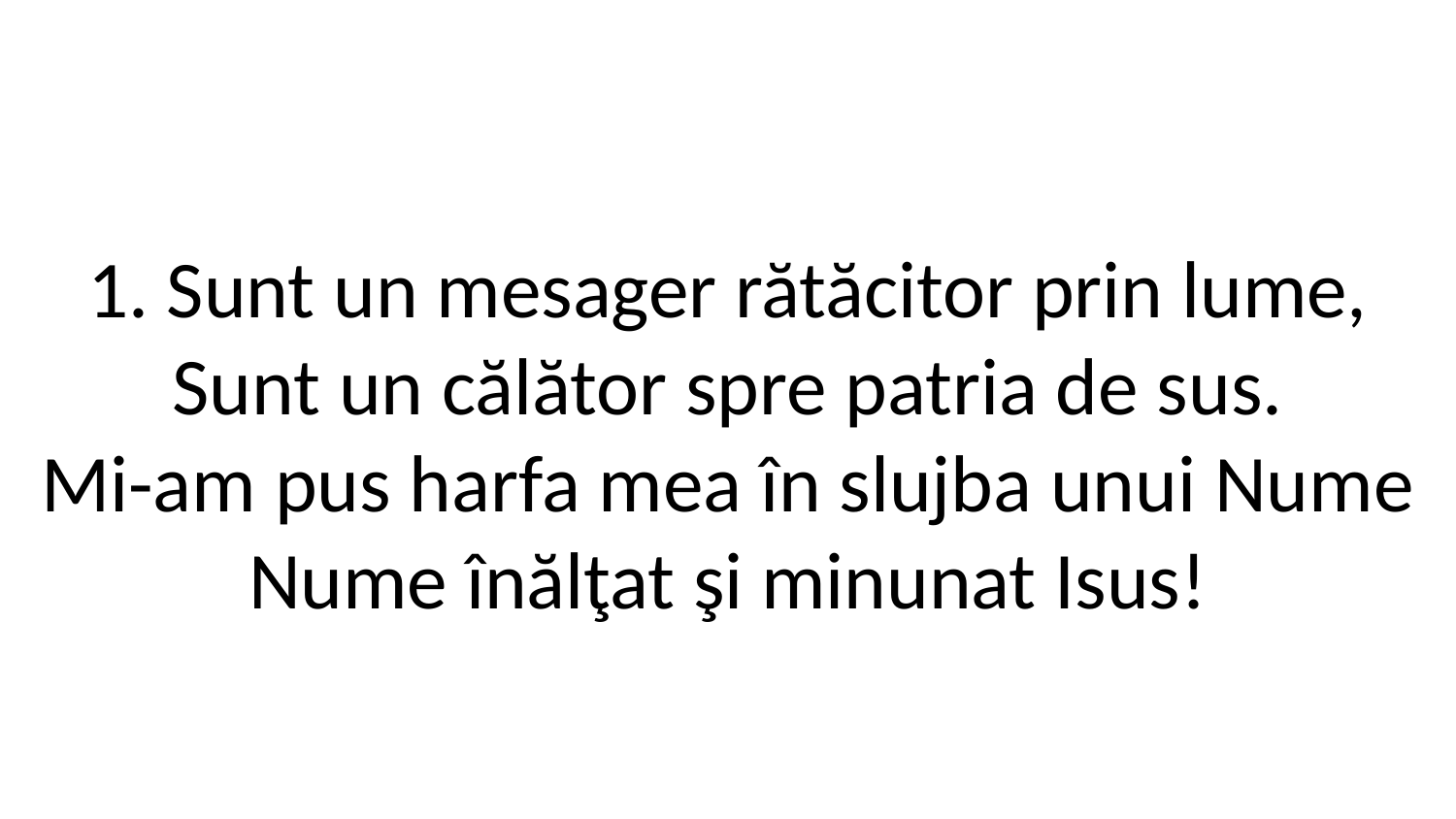

1. Sunt un mesager rătăcitor prin lume,
Sunt un călător spre patria de sus.
Mi-am pus harfa mea în slujba unui Nume
Nume înălţat şi minunat Isus!